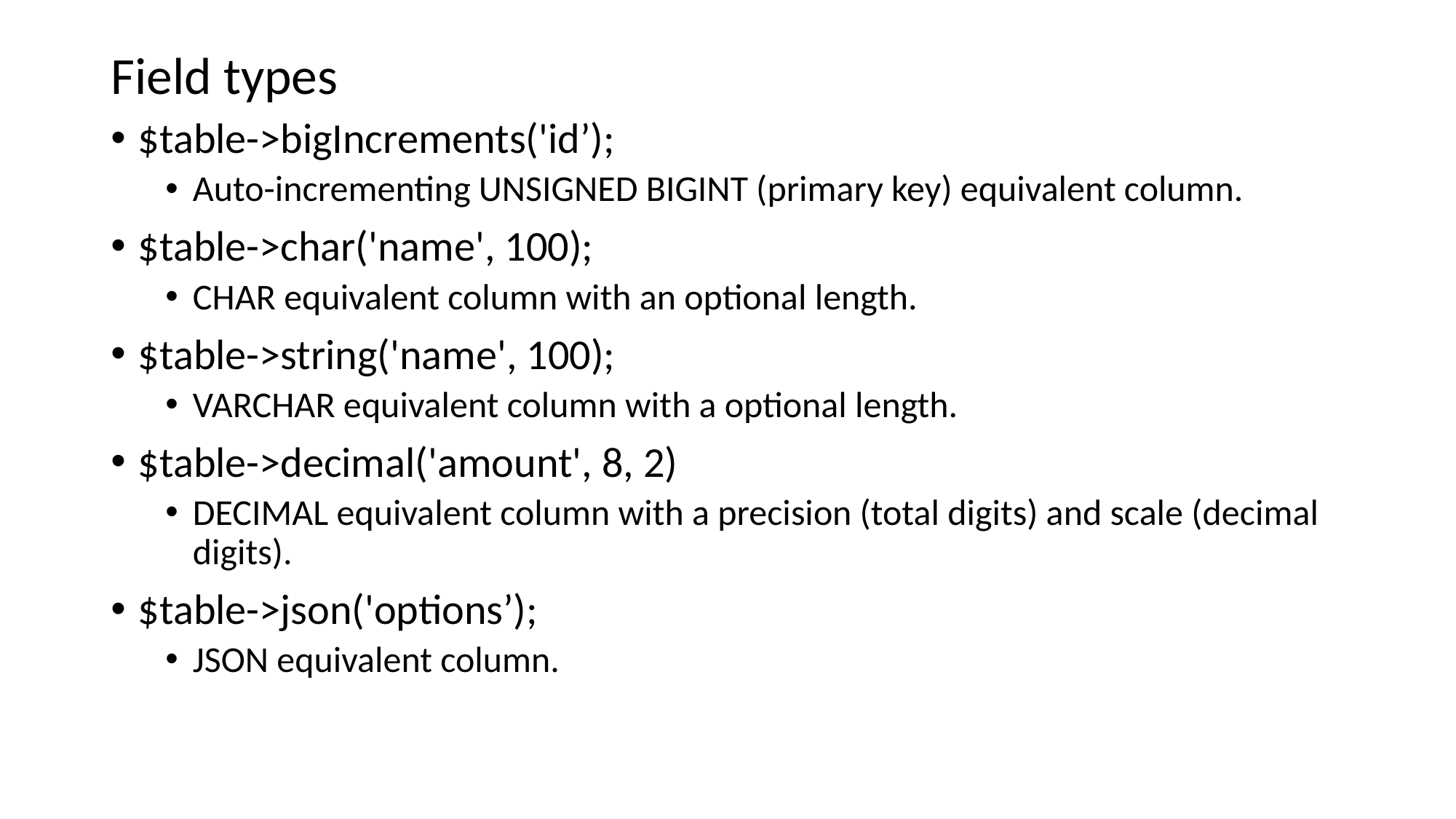

# Field types
$table->bigIncrements('id’);
Auto-incrementing UNSIGNED BIGINT (primary key) equivalent column.
$table->char('name', 100);
CHAR equivalent column with an optional length.
$table->string('name', 100);
VARCHAR equivalent column with a optional length.
$table->decimal('amount', 8, 2)
DECIMAL equivalent column with a precision (total digits) and scale (decimal digits).
$table->json('options’);
JSON equivalent column.